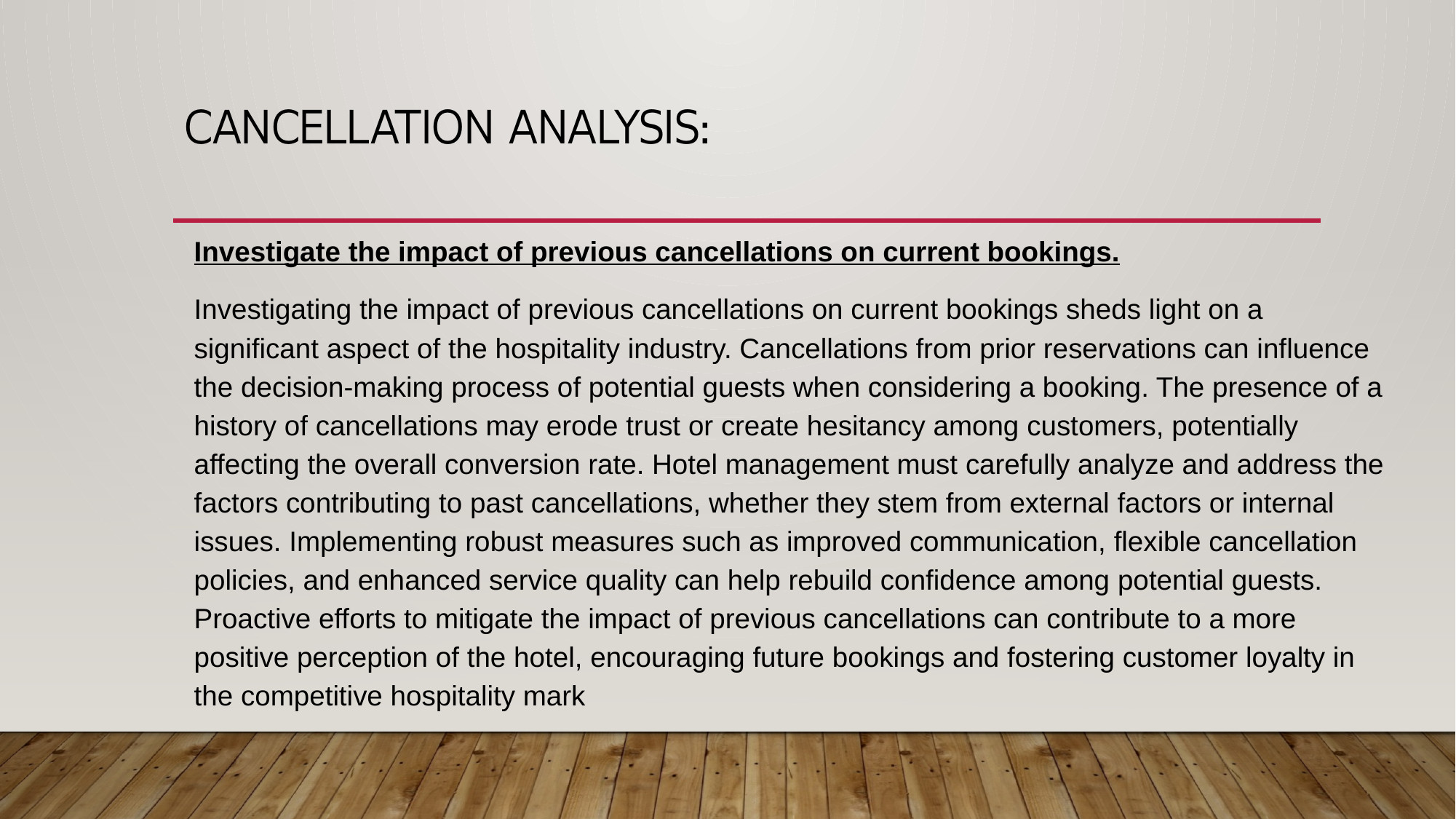

# Cancellation Analysis:

Investigate the impact of previous cancellations on current bookings.
Investigating the impact of previous cancellations on current bookings sheds light on a significant aspect of the hospitality industry. Cancellations from prior reservations can influence the decision-making process of potential guests when considering a booking. The presence of a history of cancellations may erode trust or create hesitancy among customers, potentially affecting the overall conversion rate. Hotel management must carefully analyze and address the factors contributing to past cancellations, whether they stem from external factors or internal issues. Implementing robust measures such as improved communication, flexible cancellation policies, and enhanced service quality can help rebuild confidence among potential guests. Proactive efforts to mitigate the impact of previous cancellations can contribute to a more positive perception of the hotel, encouraging future bookings and fostering customer loyalty in the competitive hospitality mark